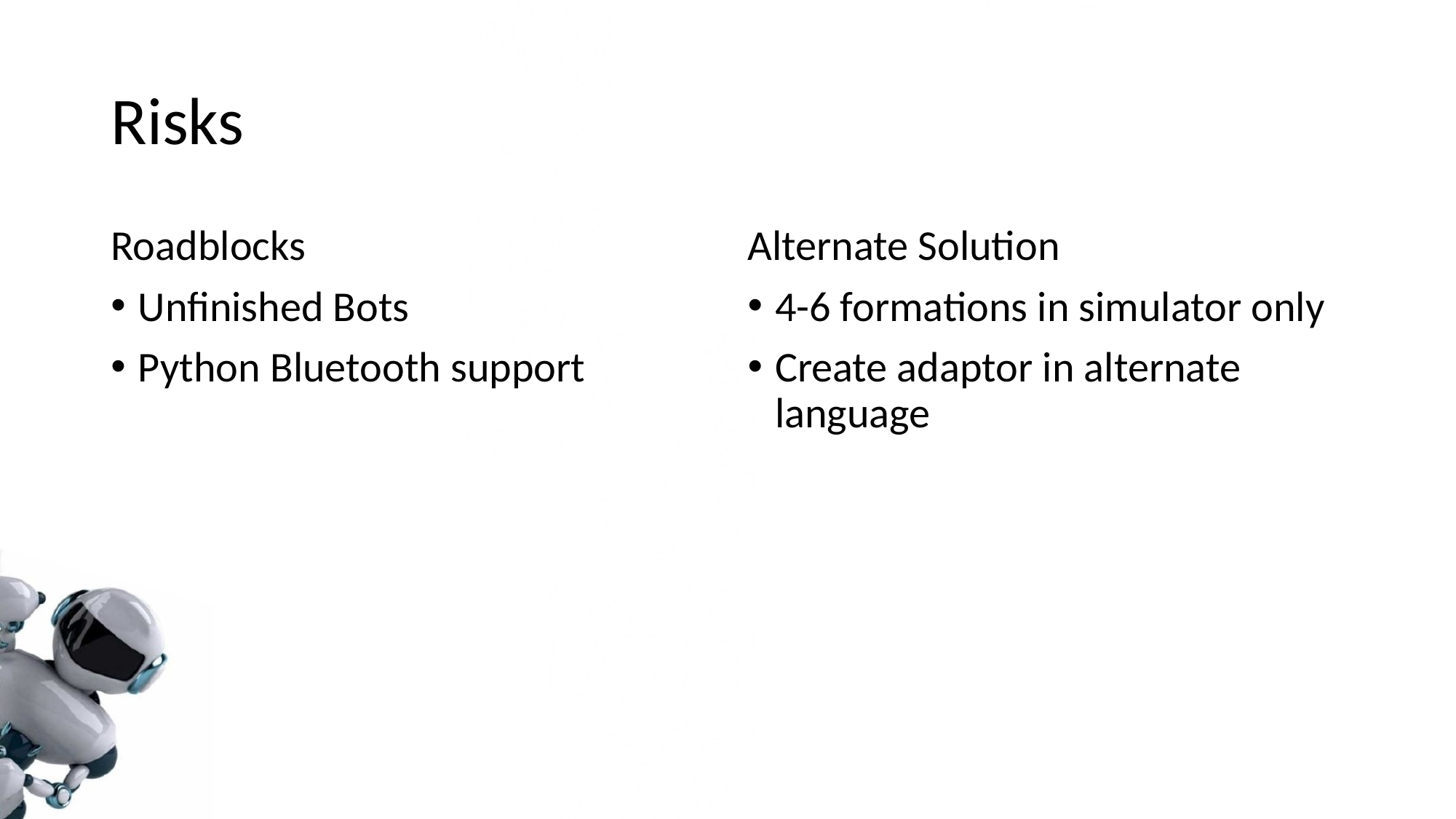

# Risks
Roadblocks
Unfinished Bots
Python Bluetooth support
Alternate Solution
4-6 formations in simulator only
Create adaptor in alternate language